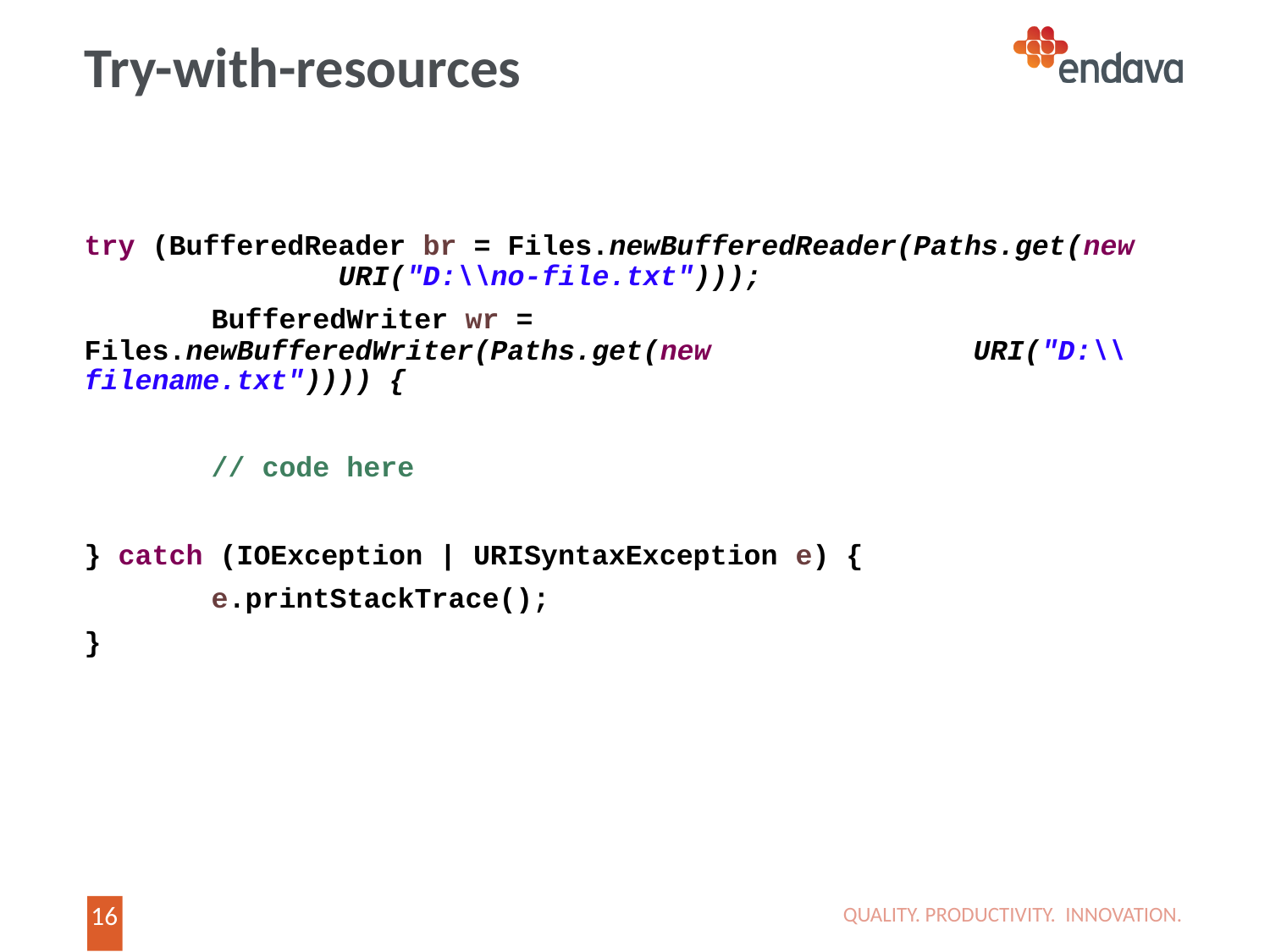

# Try-with-resources
try (BufferedReader br = Files.newBufferedReader(Paths.get(new 		URI("D:\\no-file.txt")));
	BufferedWriter wr = Files.newBufferedWriter(Paths.get(new 		URI("D:\\filename.txt")))) {

	// code here

} catch (IOException | URISyntaxException e) {
	e.printStackTrace();
}
QUALITY. PRODUCTIVITY.  INNOVATION.